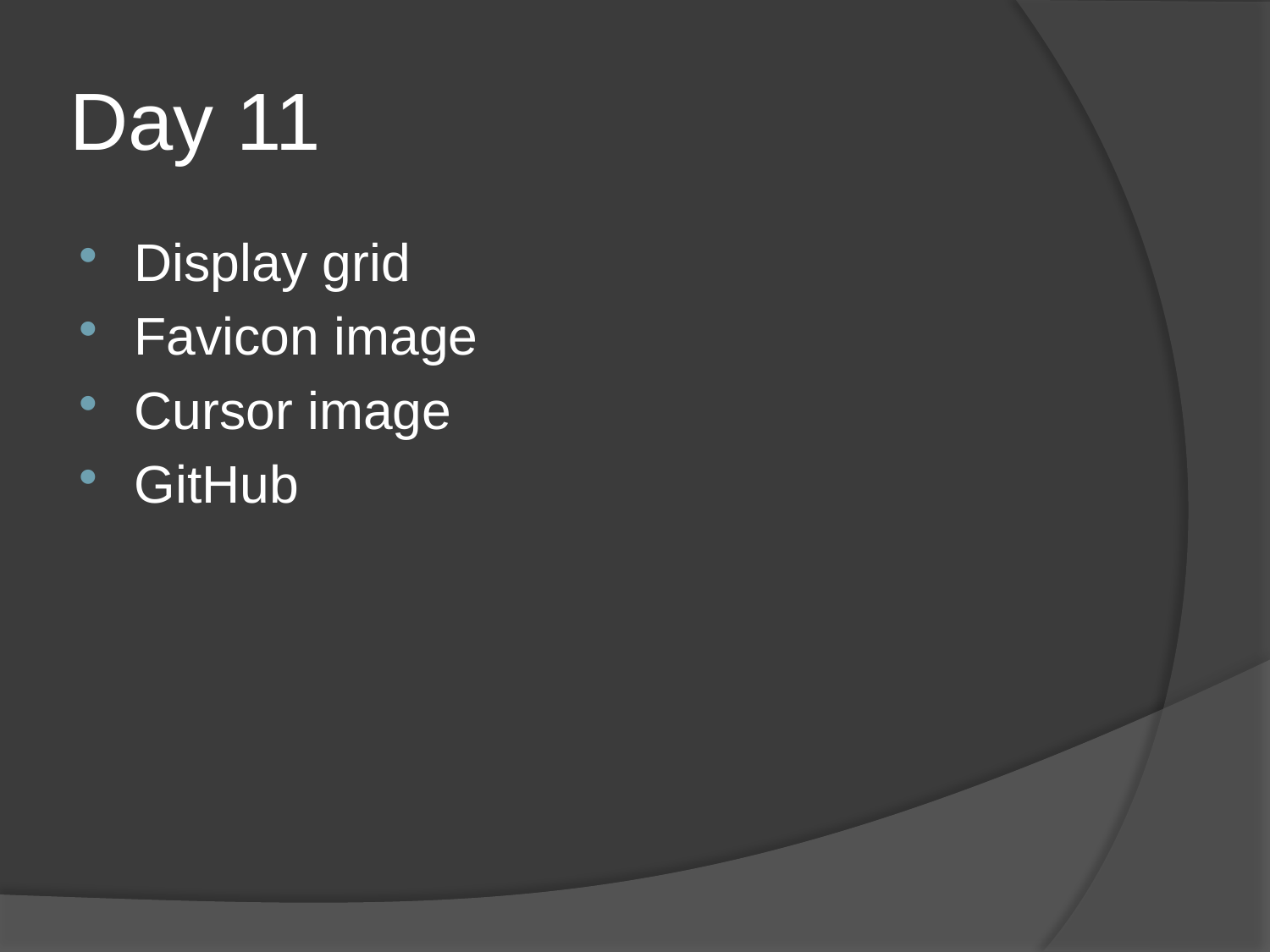

# Day 11
Display grid
Favicon image
Cursor image
GitHub